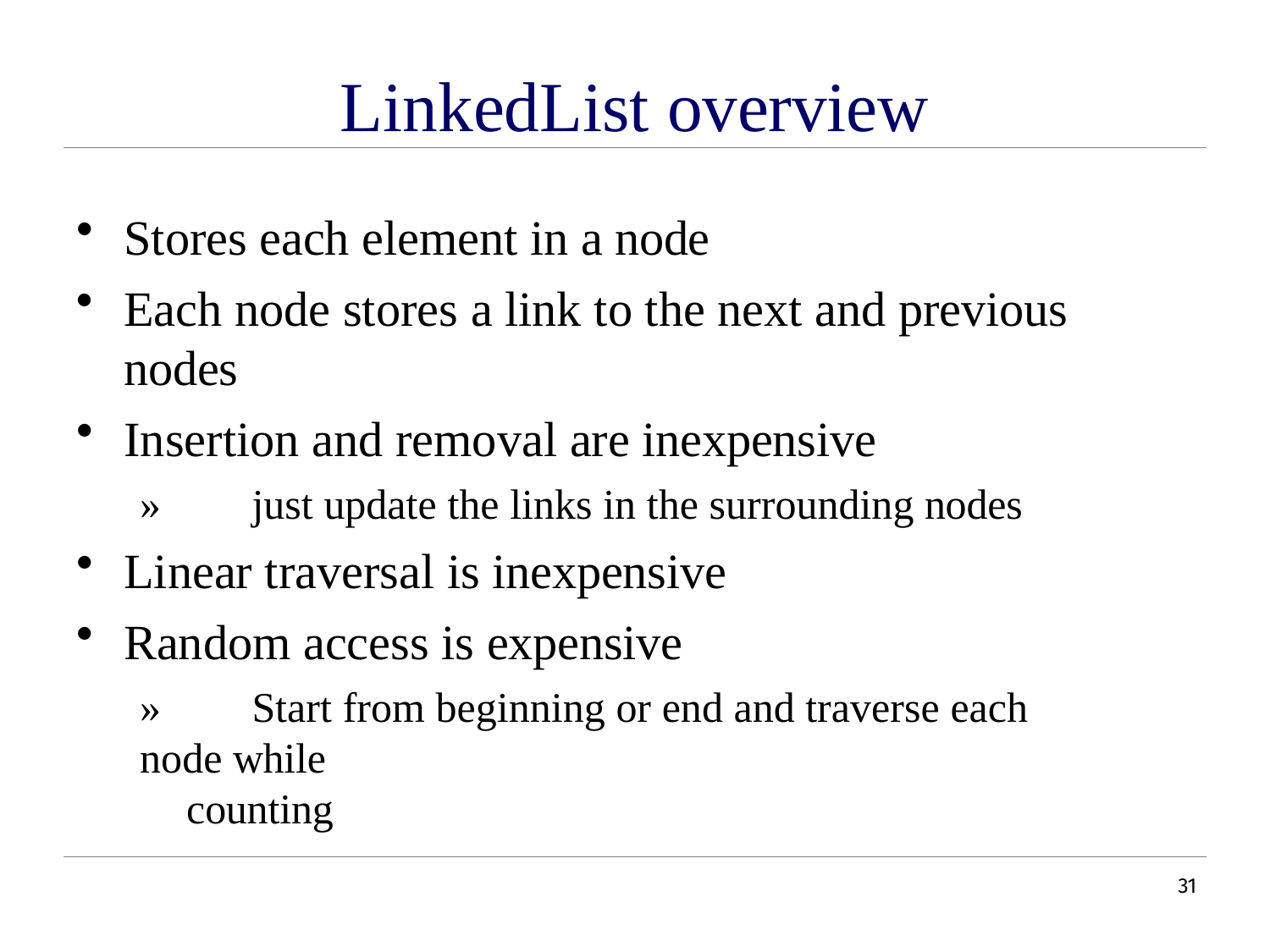

# LinkedList overview
Stores each element in a node
Each node stores a link to the next and previous nodes
Insertion and removal are inexpensive
»	just update the links in the surrounding nodes
Linear traversal is inexpensive
Random access is expensive
»	Start from beginning or end and traverse each node while
counting
31